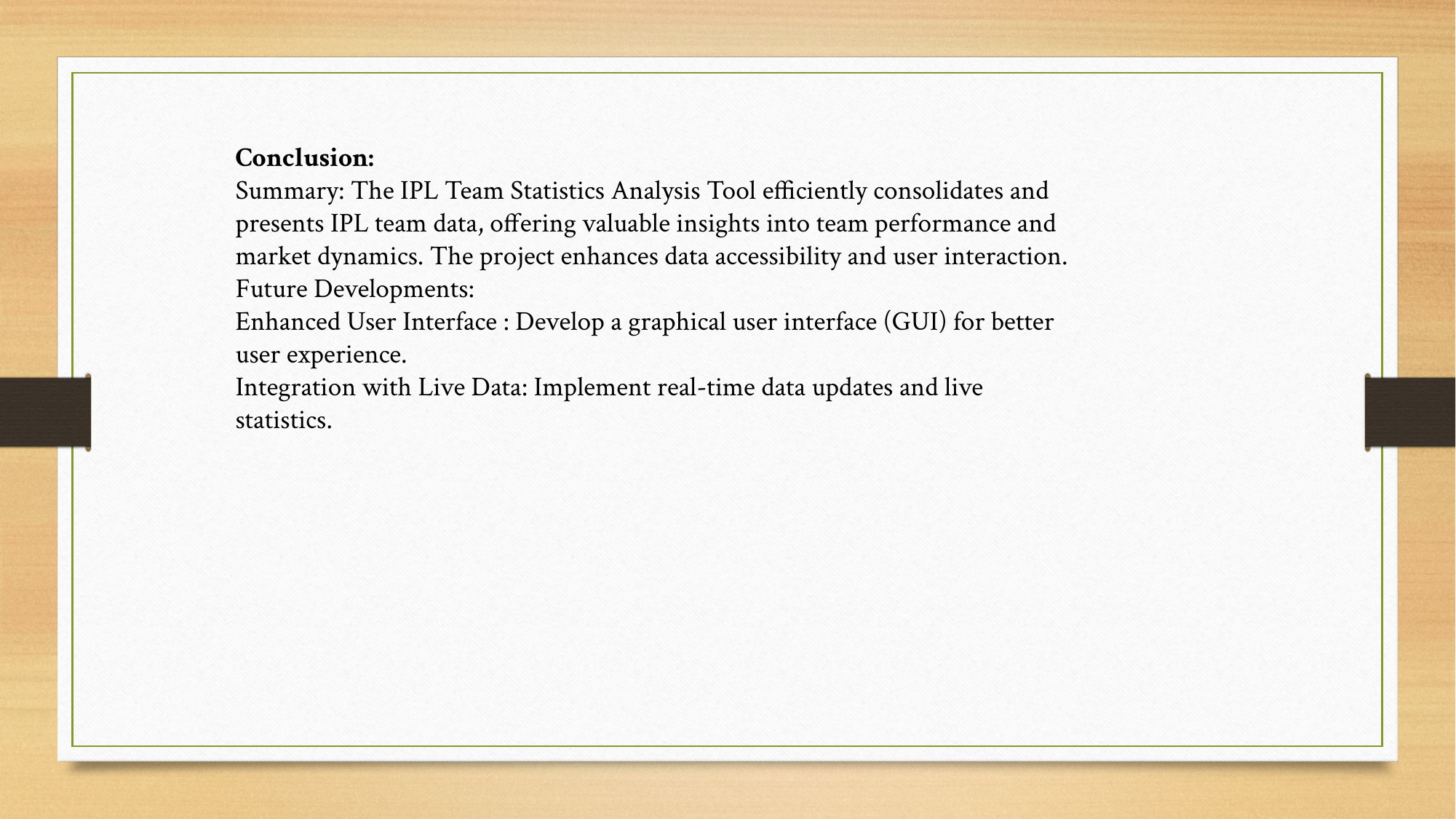

Conclusion:
Summary: The IPL Team Statistics Analysis Tool efficiently consolidates and presents IPL team data, offering valuable insights into team performance and market dynamics. The project enhances data accessibility and user interaction.
Future Developments:
Enhanced User Interface : Develop a graphical user interface (GUI) for better user experience.
Integration with Live Data: Implement real-time data updates and live statistics.